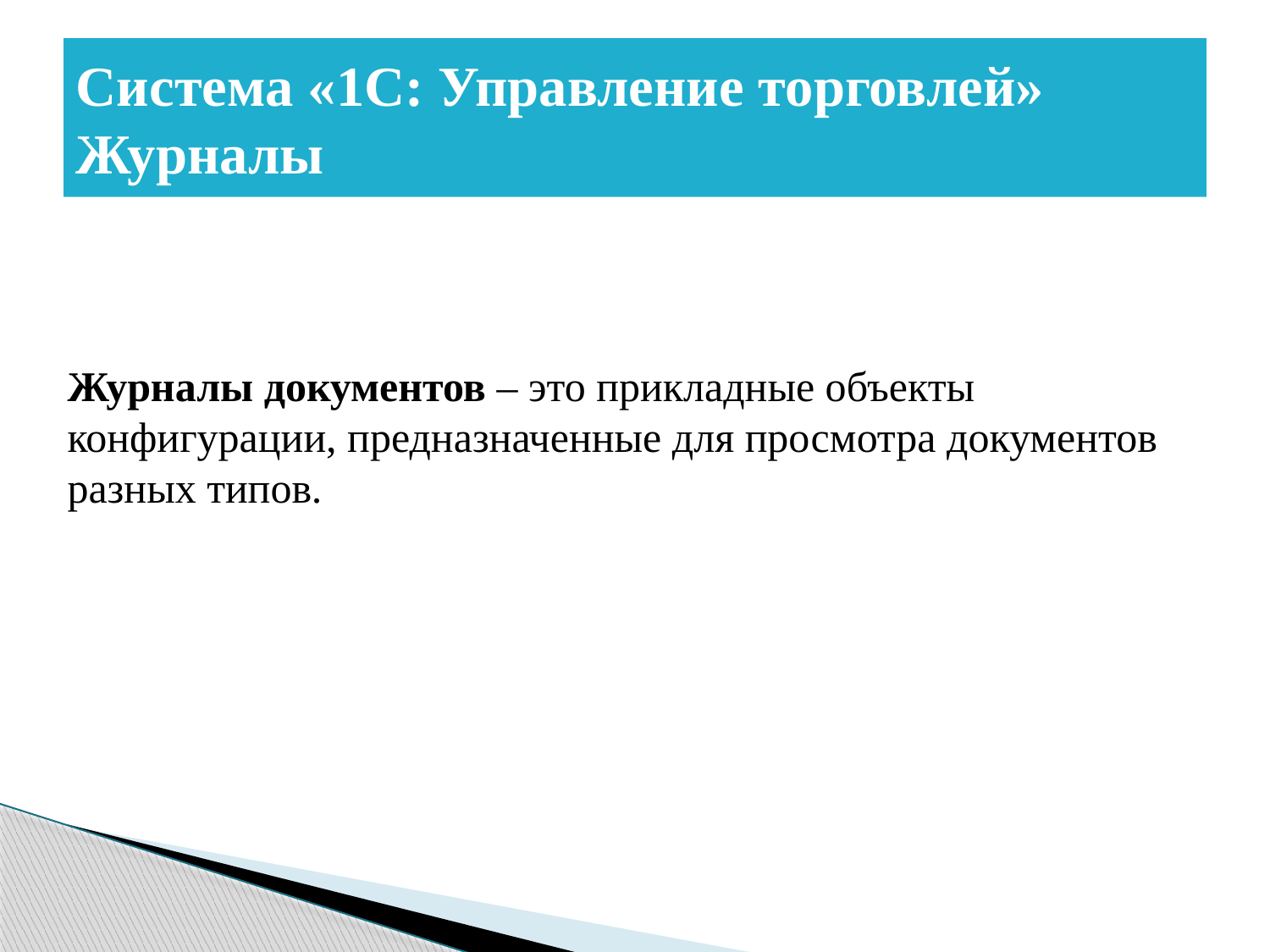

# Система «1C: Управление торговлей» Журналы

Журналы документов – это прикладные объекты конфигурации, предназначенные для просмотра документов разных типов.